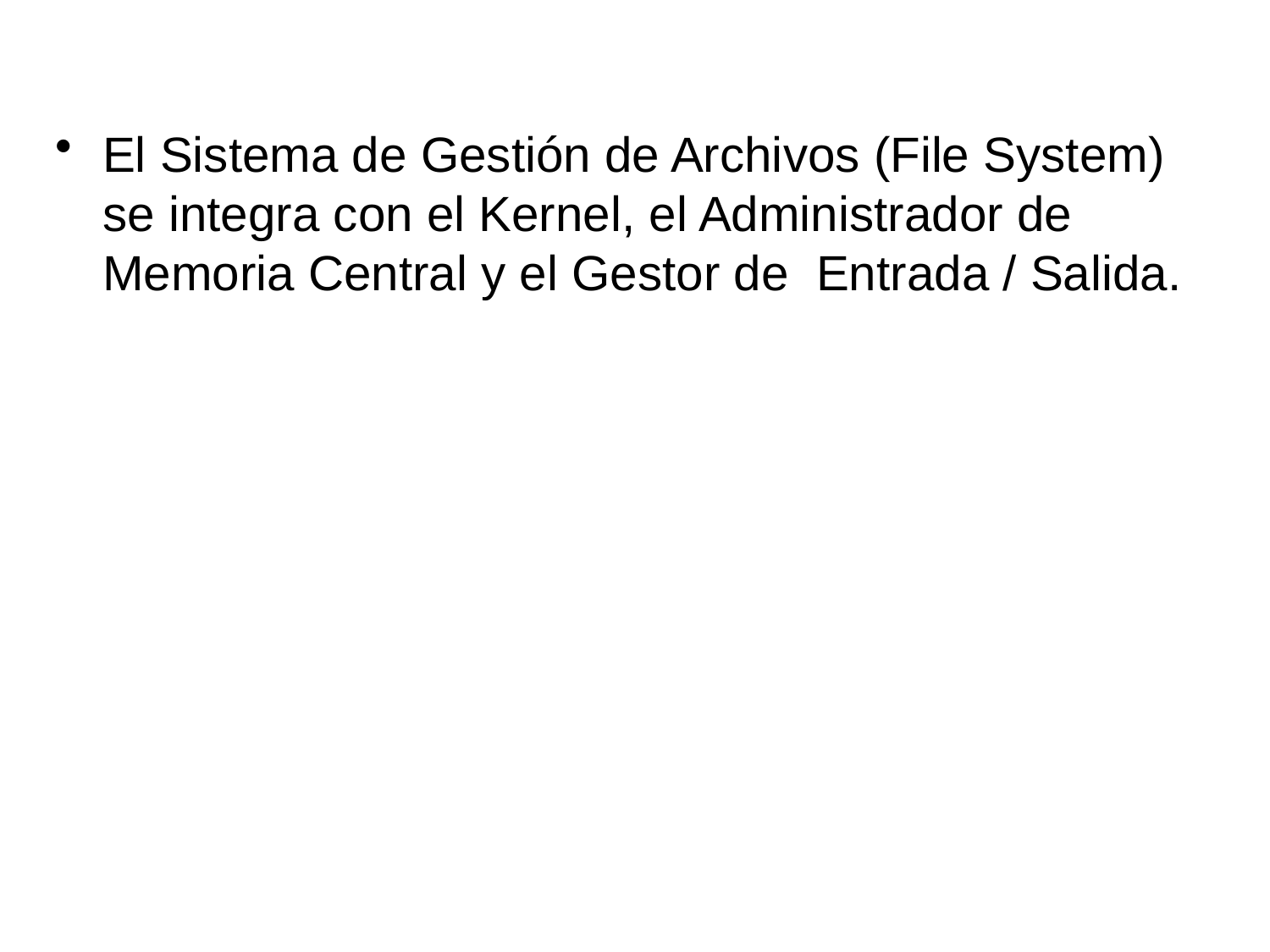

El Sistema de Gestión de Archivos (File System) se integra con el Kernel, el Administrador de Memoria Central y el Gestor de  Entrada / Salida.